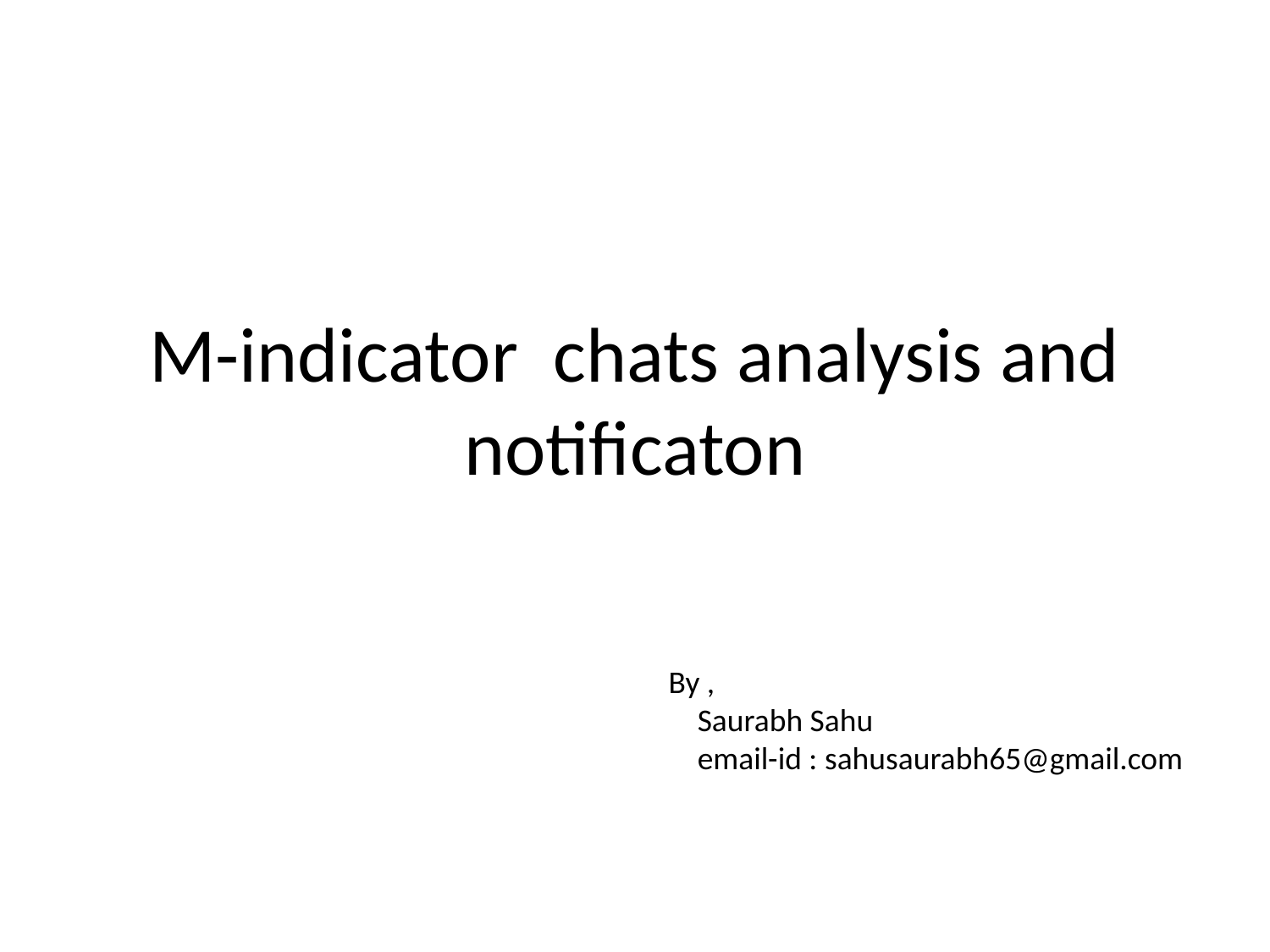

# M-indicator  chats analysis and notificaton
By ,
    Saurabh Sahu
    email-id : sahusaurabh65@gmail.com